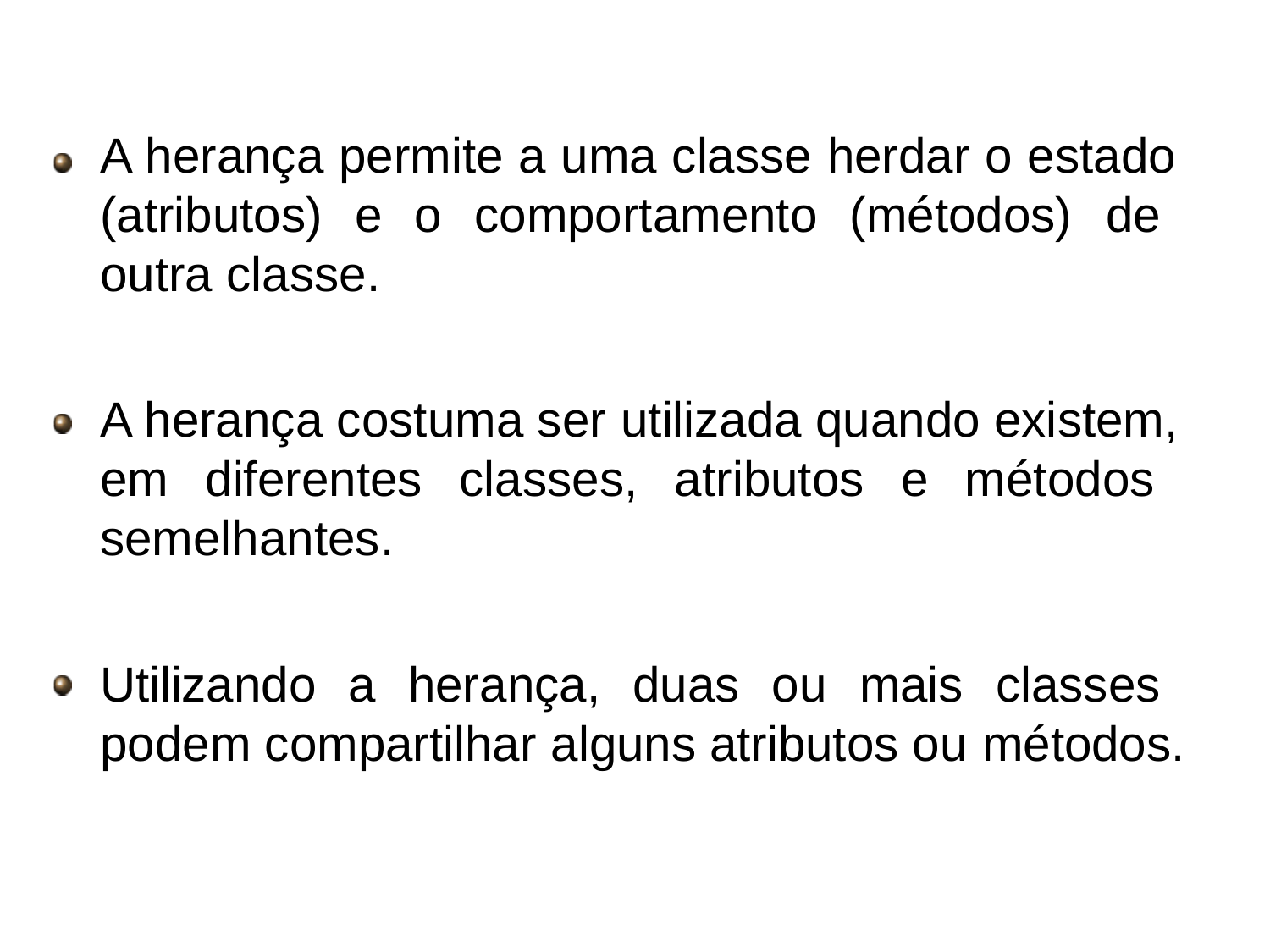

# Herança
A herança permite a uma classe herdar o estado  (atributos) e o comportamento (métodos) de  outra classe.

A herança costuma ser utilizada quando existem,  em diferentes classes, atributos e métodos  semelhantes.

Utilizando a herança, duas ou mais classes  podem compartilhar alguns atributos ou métodos.